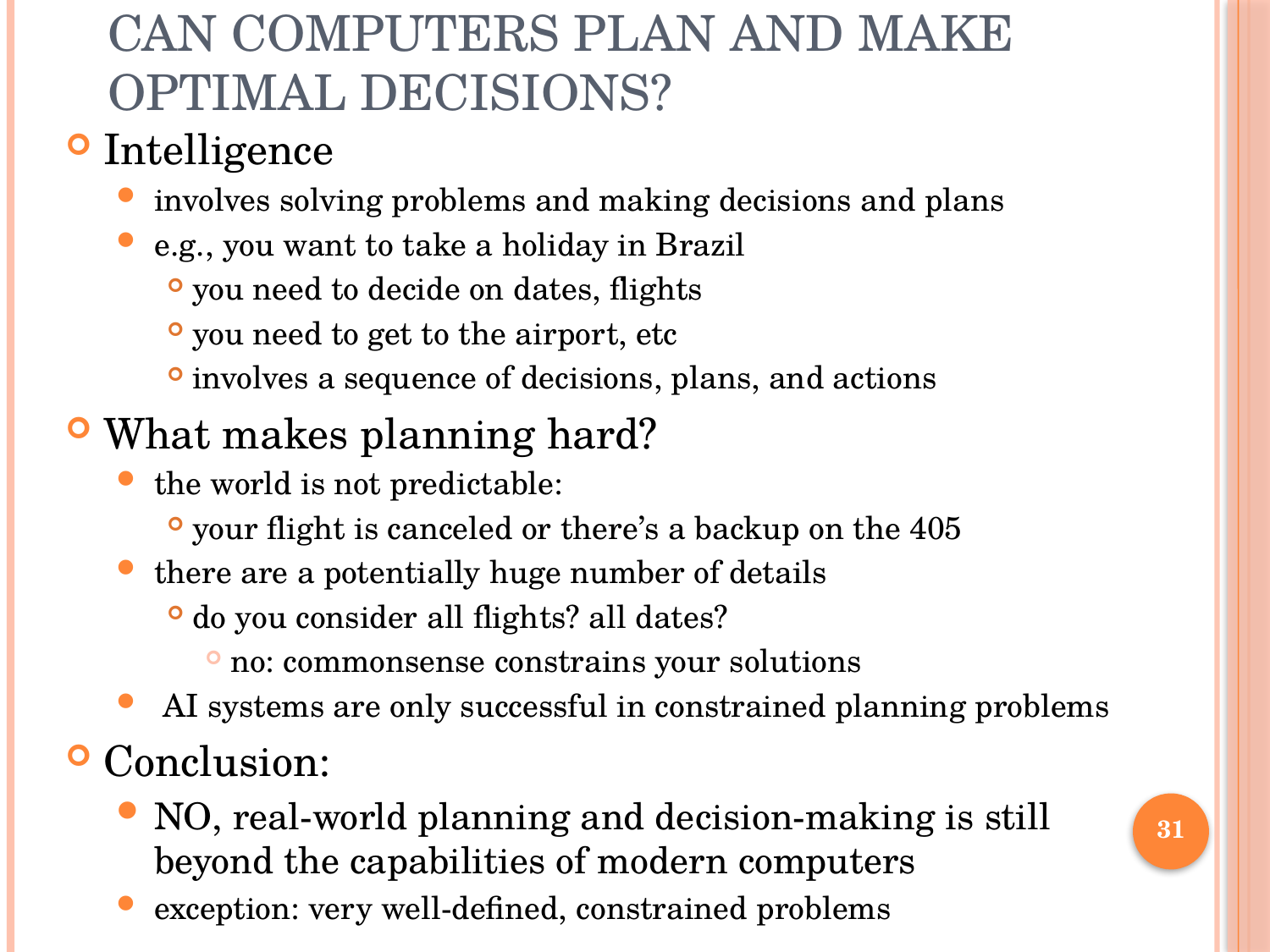

Can computers plan and make optimal decisions?
Intelligence
involves solving problems and making decisions and plans
e.g., you want to take a holiday in Brazil
you need to decide on dates, flights
you need to get to the airport, etc
involves a sequence of decisions, plans, and actions
What makes planning hard?
the world is not predictable:
your flight is canceled or there’s a backup on the 405
there are a potentially huge number of details
do you consider all flights? all dates?
no: commonsense constrains your solutions
 AI systems are only successful in constrained planning problems
Conclusion:
NO, real-world planning and decision-making is still beyond the capabilities of modern computers
exception: very well-defined, constrained problems
31